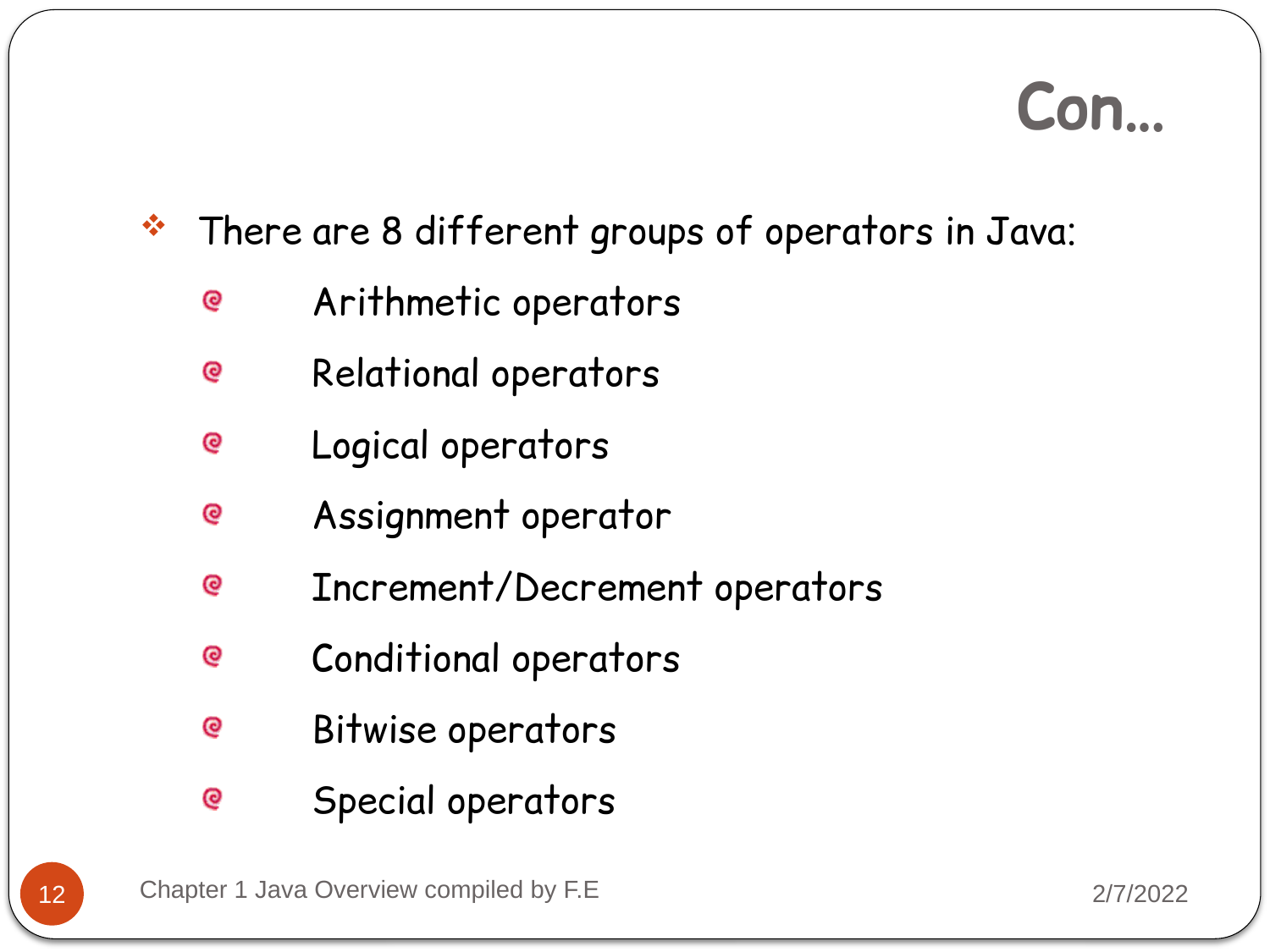

# Con…
There are 8 different groups of operators in Java:
Arithmetic operators
Relational operators
Logical operators
Assignment operator
Increment/Decrement operators
Conditional operators
Bitwise operators
Special operators

Chapter 1 Java Overview compiled by F.E
2/7/2022
12